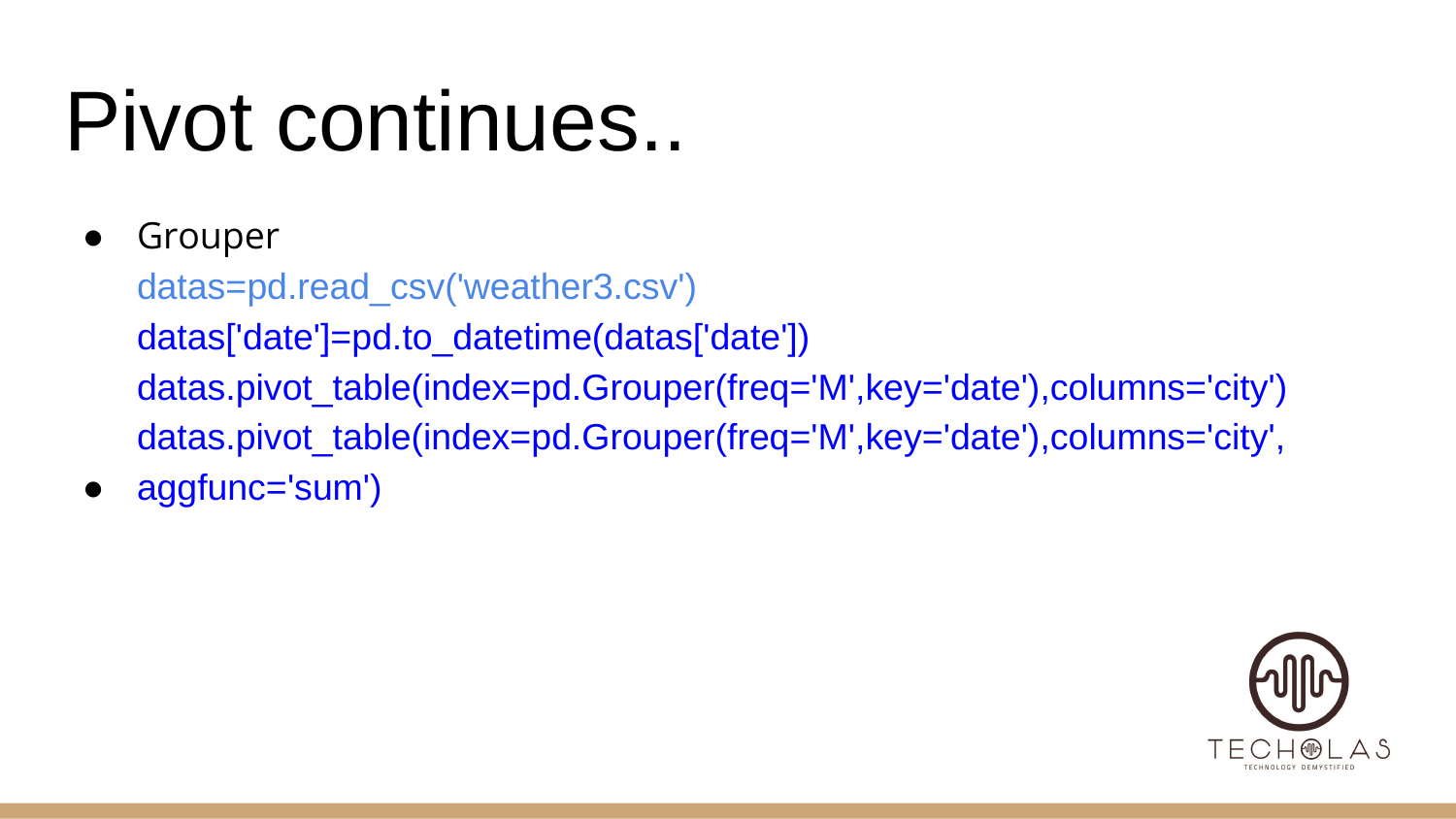

# Pivot continues..
Grouper
datas=pd.read_csv('weather3.csv')
datas['date']=pd.to_datetime(datas['date'])
datas.pivot_table(index=pd.Grouper(freq='M',key='date'),columns='city')
datas.pivot_table(index=pd.Grouper(freq='M',key='date'),columns='city',
aggfunc='sum')